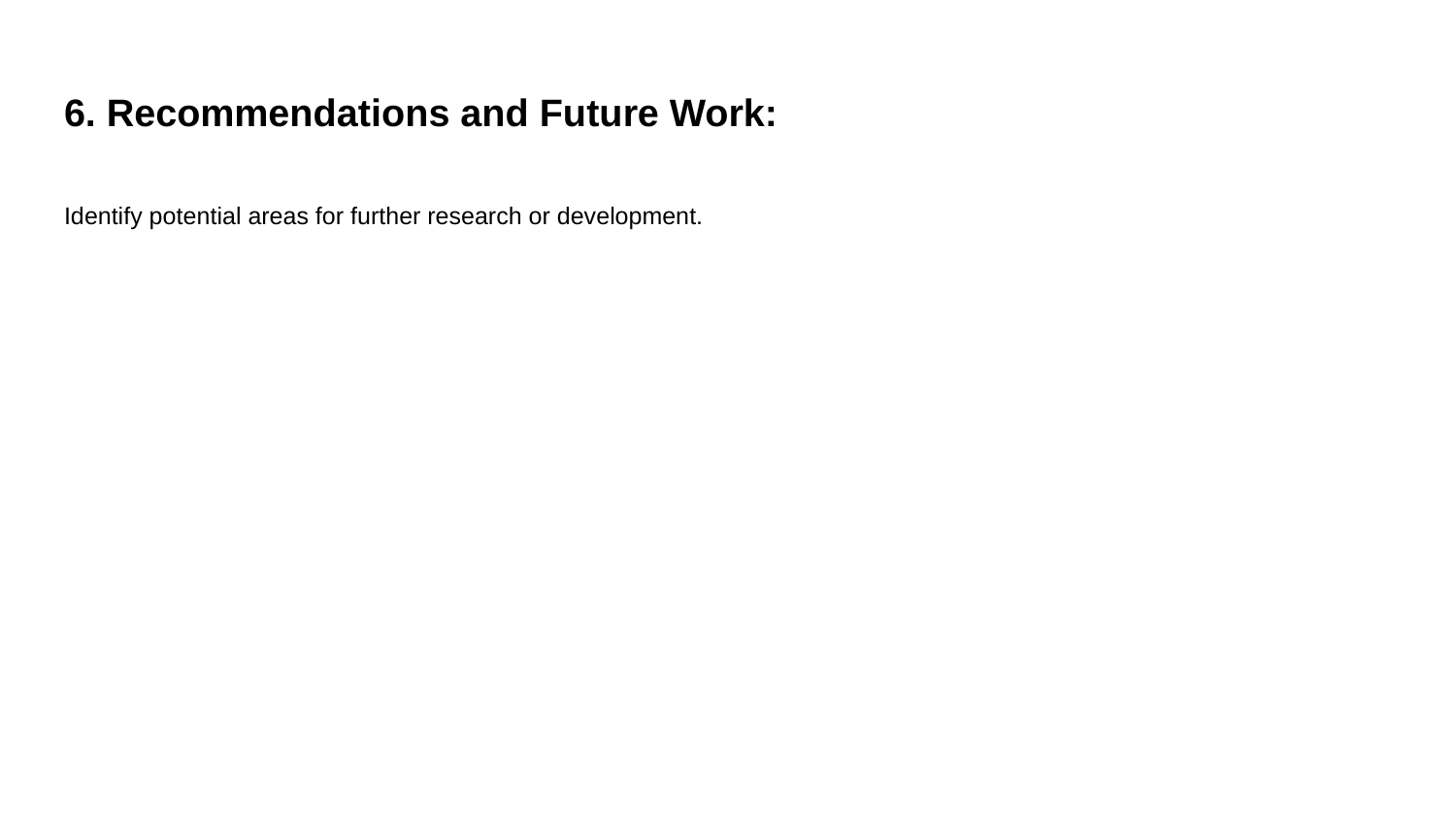

# 6. Recommendations and Future Work:
Identify potential areas for further research or development.